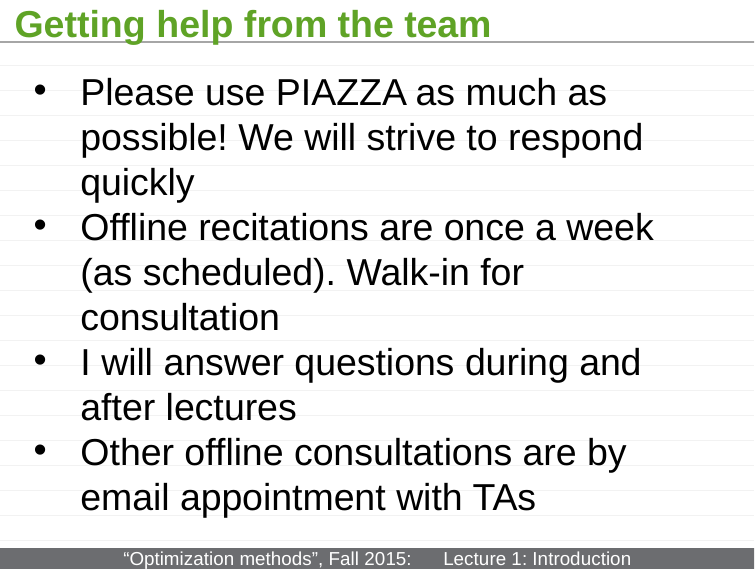

# Getting help from the team
Please use PIAZZA as much as possible! We will strive to respond quickly
Offline recitations are once a week (as scheduled). Walk-in for consultation
I will answer questions during and after lectures
Other offline consultations are by email appointment with TAs